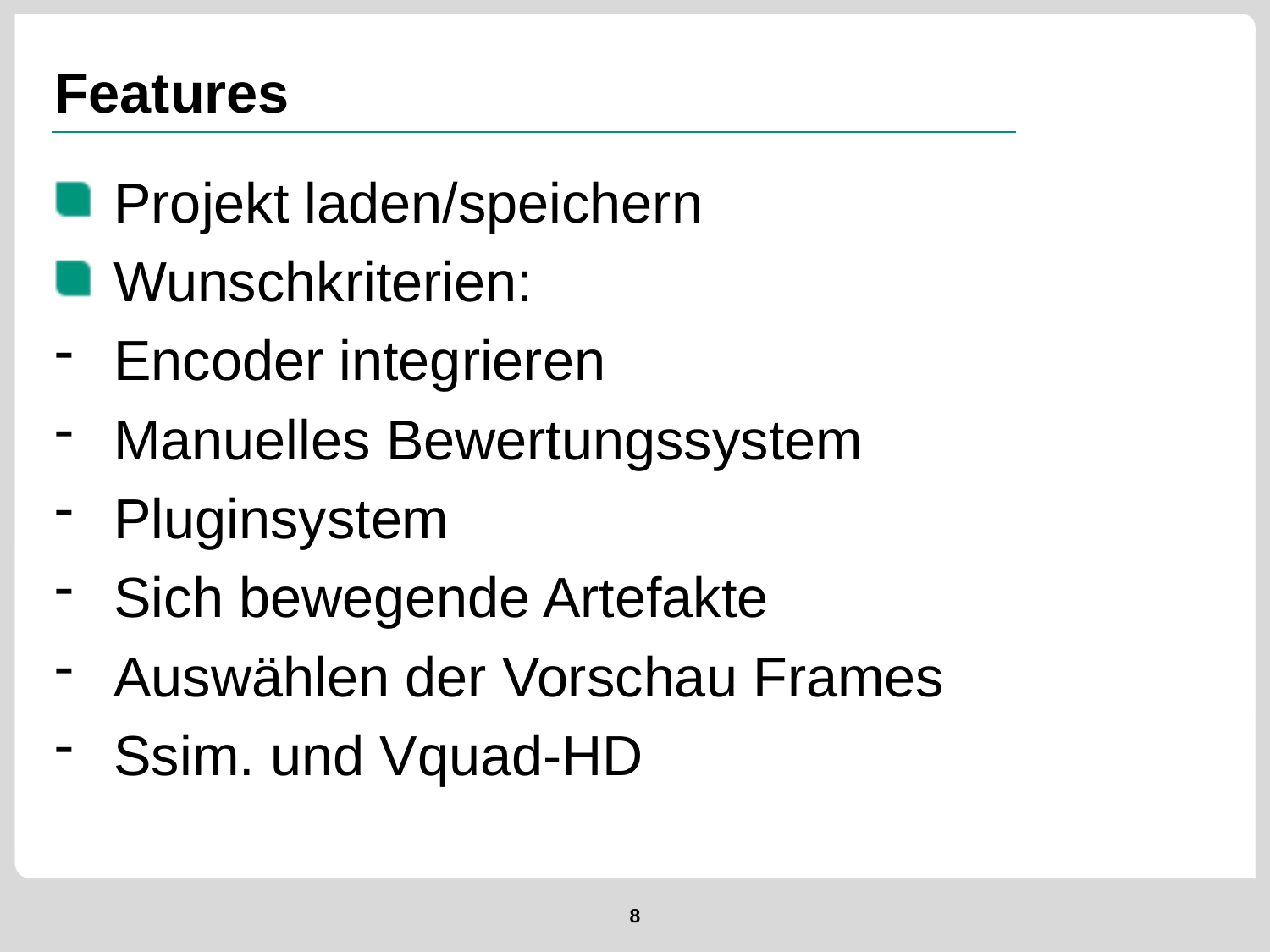

# Features
 Projekt laden/speichern
 Wunschkriterien:
 Encoder integrieren
 Manuelles Bewertungssystem
 Pluginsystem
 Sich bewegende Artefakte
 Auswählen der Vorschau Frames
 Ssim. und Vquad-HD